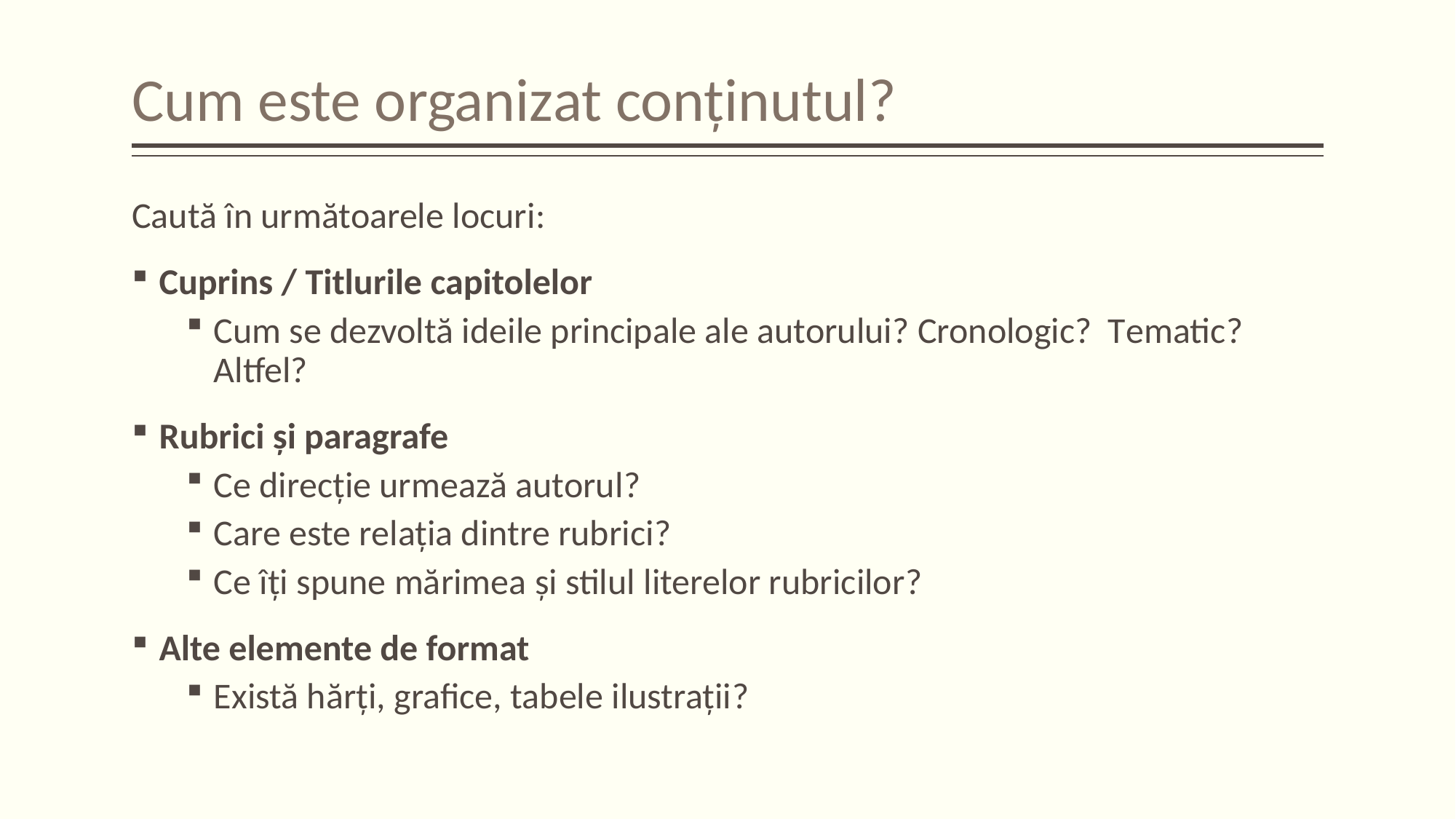

# Cum este organizat conținutul?
Caută în următoarele locuri:
Cuprins / Titlurile capitolelor
Cum se dezvoltă ideile principale ale autorului? Cronologic?  Tematic?  Altfel?
Rubrici și paragrafe
Ce direcție urmează autorul?
Care este relația dintre rubrici?
Ce îți spune mărimea și stilul literelor rubricilor?
Alte elemente de format
Există hărți, grafice, tabele ilustrații?